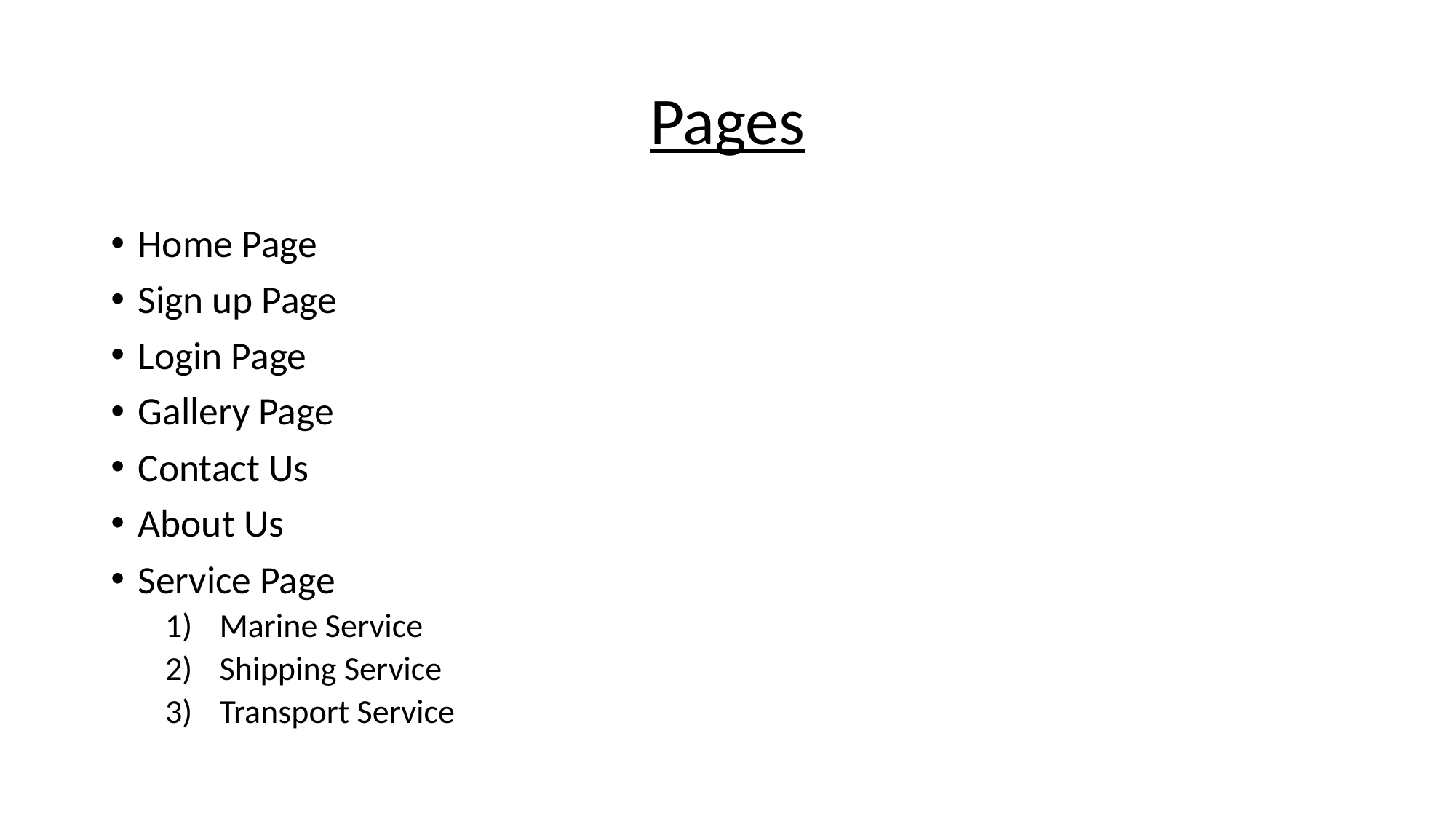

# Pages
Home Page
Sign up Page
Login Page
Gallery Page
Contact Us
About Us
Service Page
Marine Service
Shipping Service
Transport Service